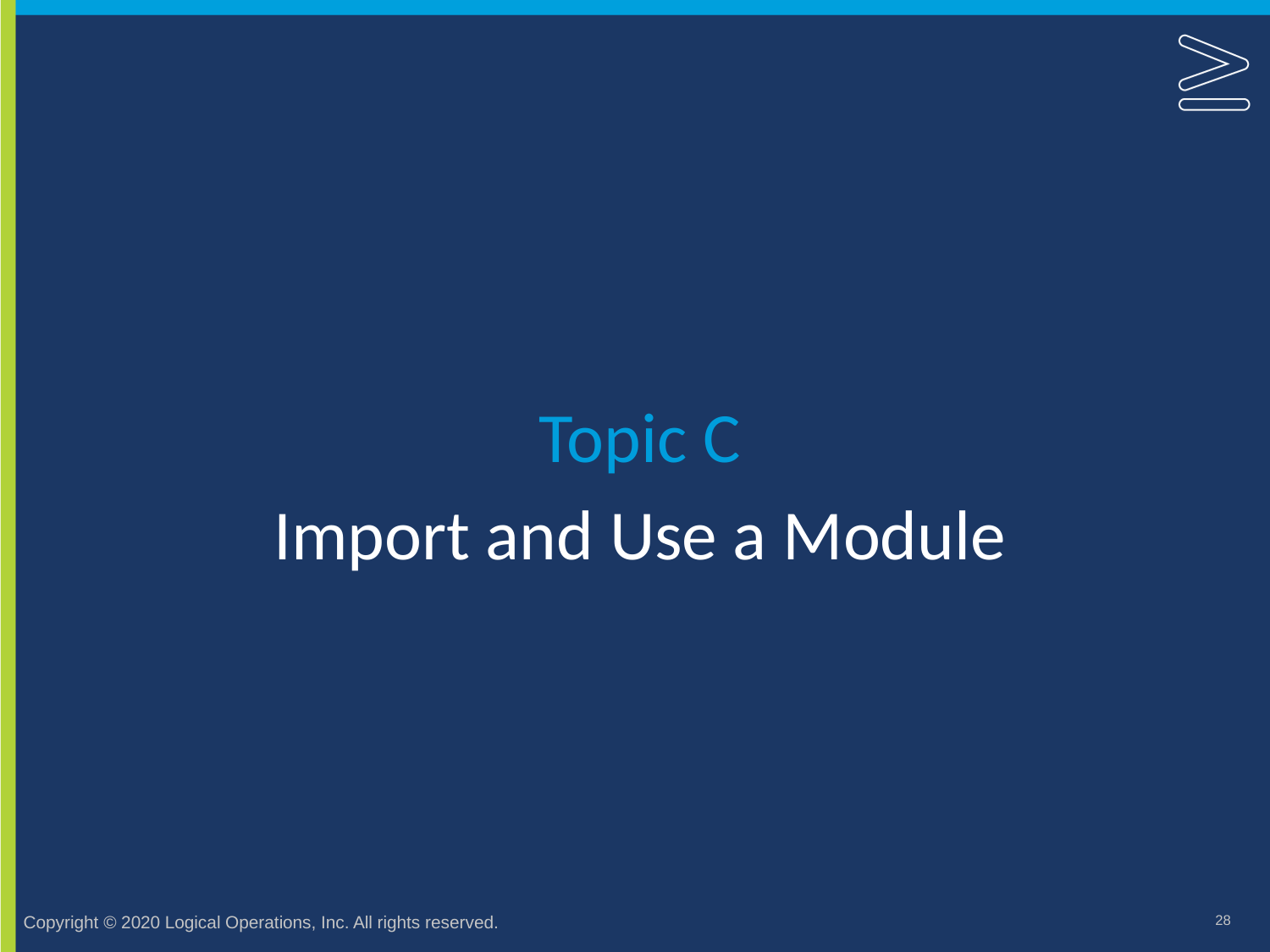

Topic C
# Import and Use a Module
28